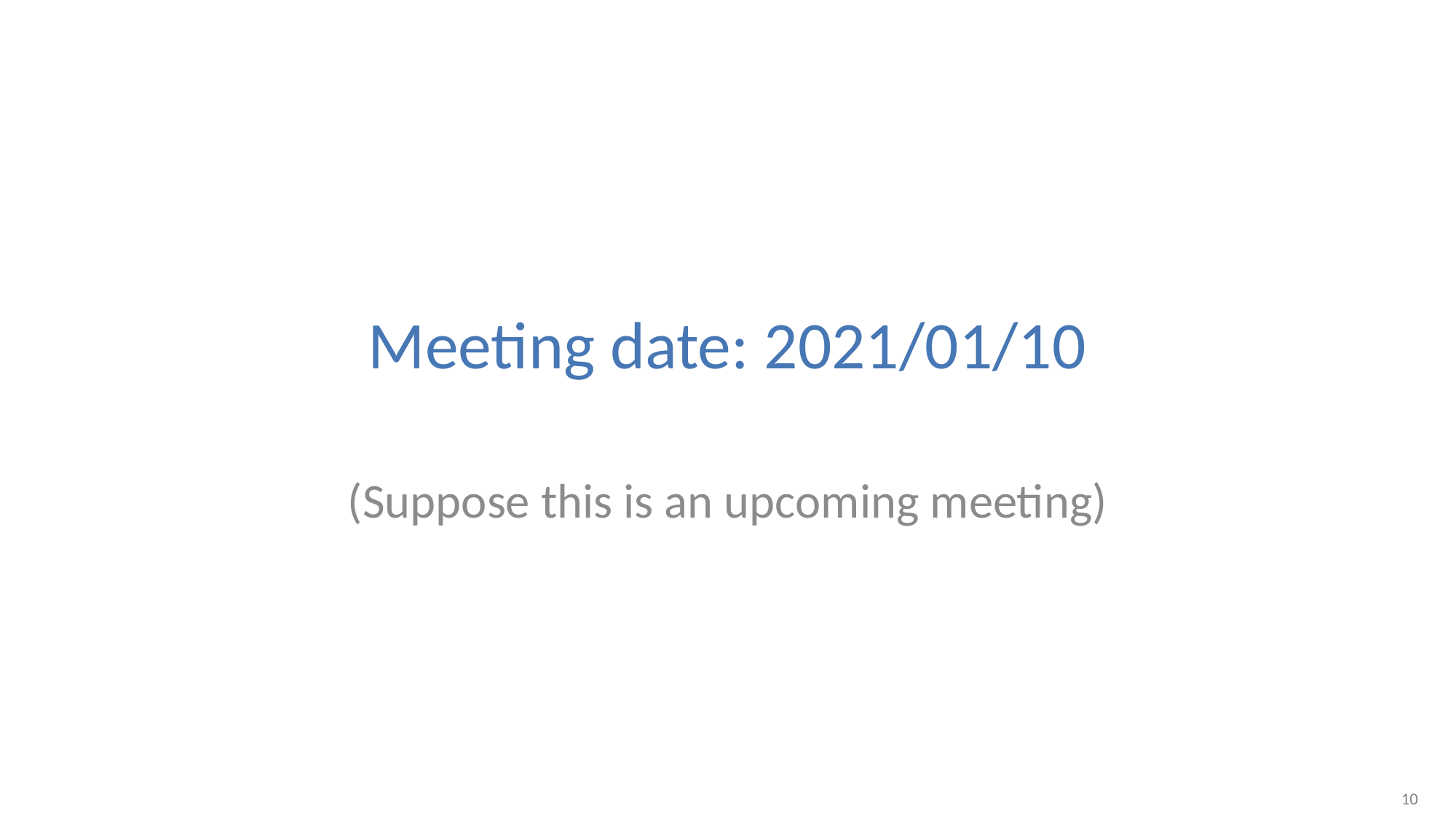

# Meeting date: 2021/01/10
(Suppose this is an upcoming meeting)
10